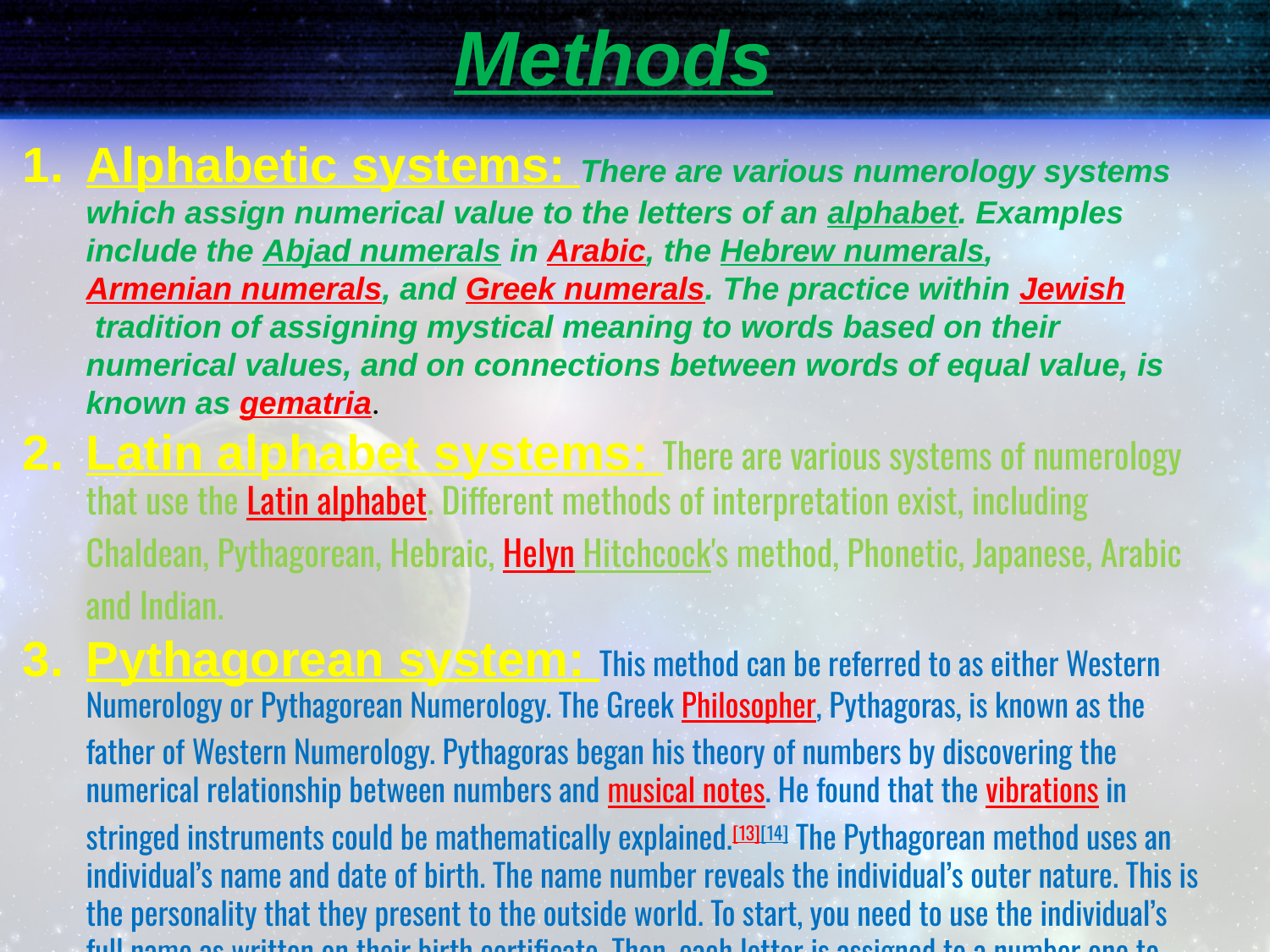

# Methods
Alphabetic systems: There are various numerology systems which assign numerical value to the letters of an alphabet. Examples include the Abjad numerals in Arabic, the Hebrew numerals, Armenian numerals, and Greek numerals. The practice within Jewish tradition of assigning mystical meaning to words based on their numerical values, and on connections between words of equal value, is known as gematria.
Latin alphabet systems: There are various systems of numerology that use the Latin alphabet. Different methods of interpretation exist, including Chaldean, Pythagorean, Hebraic, Helyn Hitchcock's method, Phonetic, Japanese, Arabic and Indian.
Pythagorean system: This method can be referred to as either Western Numerology or Pythagorean Numerology. The Greek Philosopher, Pythagoras, is known as the father of Western Numerology. Pythagoras began his theory of numbers by discovering the numerical relationship between numbers and musical notes. He found that the vibrations in stringed instruments could be mathematically explained.[13][14] The Pythagorean method uses an individual’s name and date of birth. The name number reveals the individual’s outer nature. This is the personality that they present to the outside world. To start, you need to use the individual’s full name as written on their birth certificate. Then, each letter is assigned to a number one to nine, based on the ancient Pythagorean system.